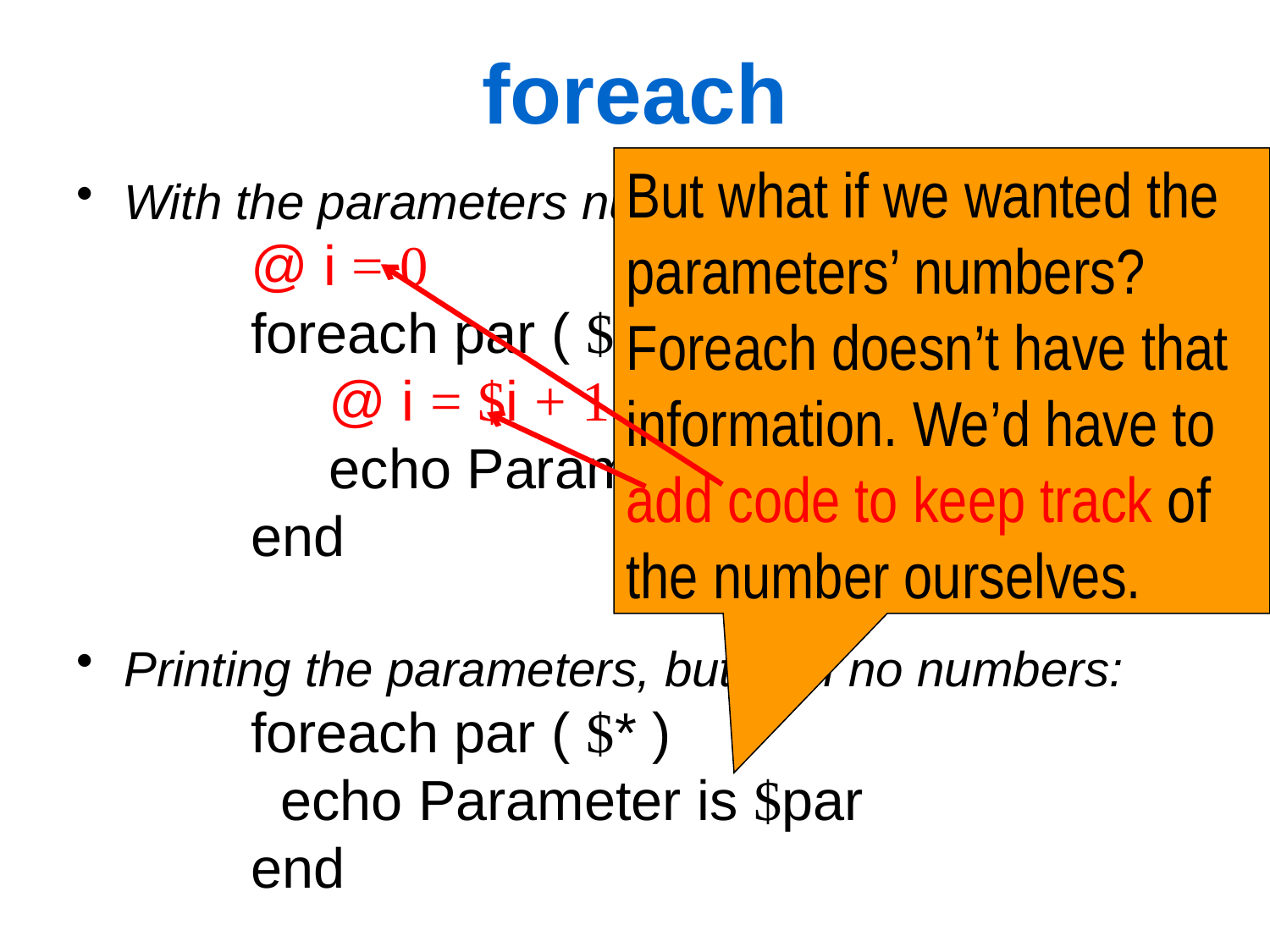

foreach
But what if we wanted the parameters’ numbers? Foreach doesn’t have that information. We’d have to add code to keep track of the number ourselves.
With the parameters numbered:
		@ i = 0
		foreach par ( $* )
		     @ i = $i + 1
		     echo Parameter $i is $par
		end

Printing the parameters, but with no numbers:
		foreach par ( $* )
	          echo Parameter is $par
		end